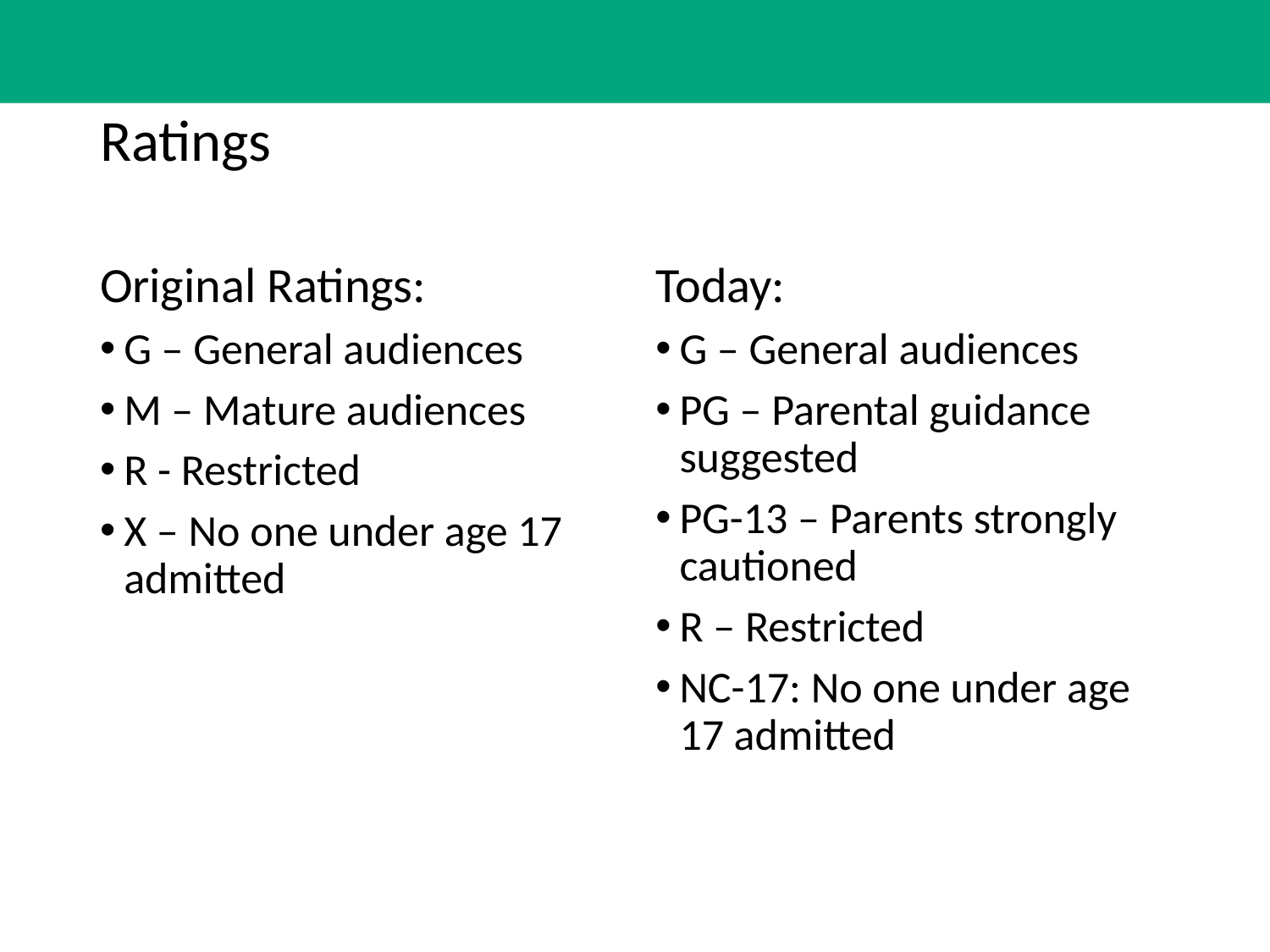

# Ratings
Original Ratings:
G – General audiences
M – Mature audiences
R - Restricted
X – No one under age 17 admitted
Today:
G – General audiences
PG – Parental guidance suggested
PG-13 – Parents strongly cautioned
R – Restricted
NC-17: No one under age 17 admitted